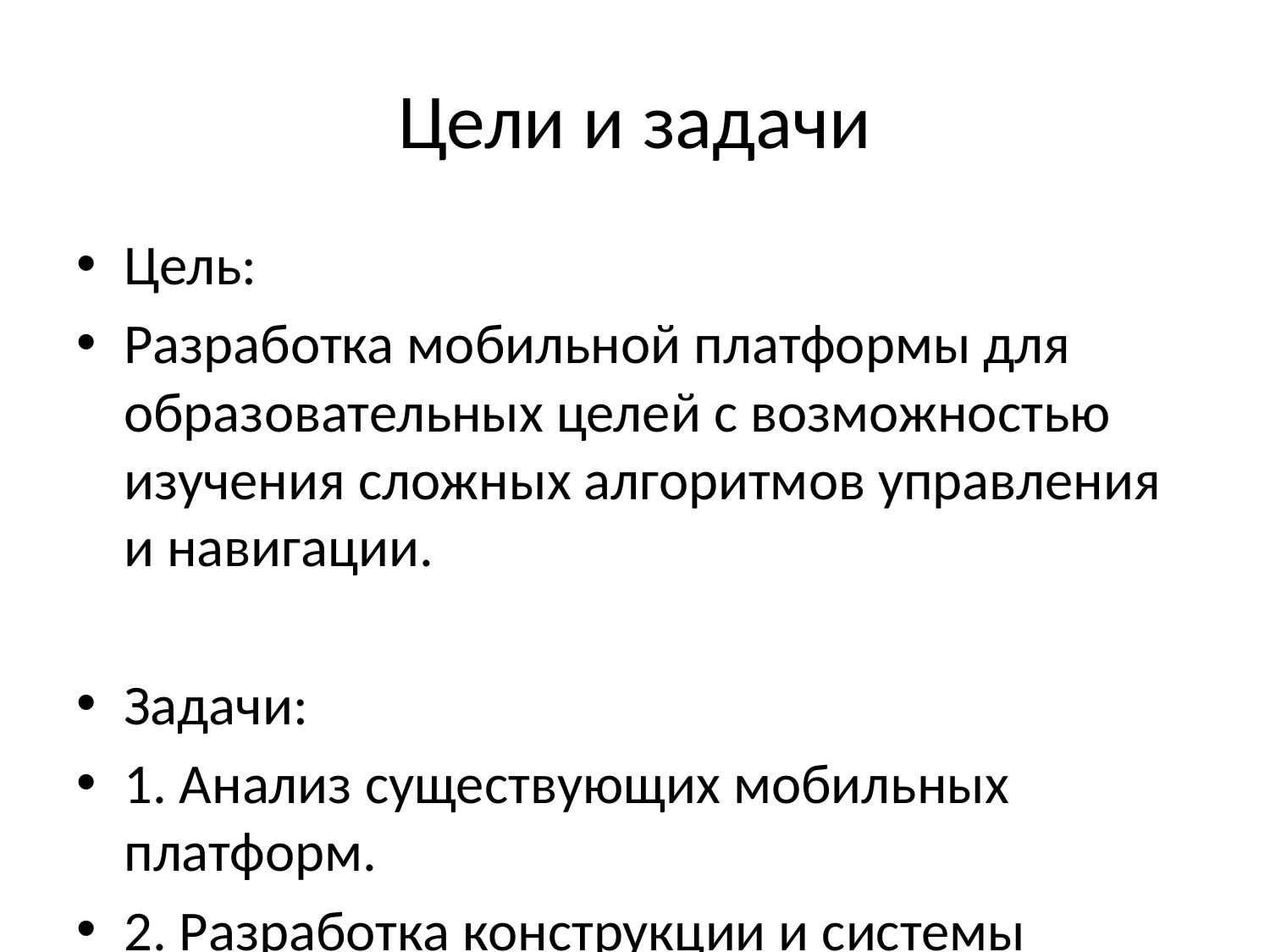

# Цели и задачи
Цель:
Разработка мобильной платформы для образовательных целей с возможностью изучения сложных алгоритмов управления и навигации.

Задачи:
1. Анализ существующих мобильных платформ.
2. Разработка конструкции и системы управления.
3. Подбор комплектующих элементов.
4. Разработка алгоритмов SLAM-навигации.